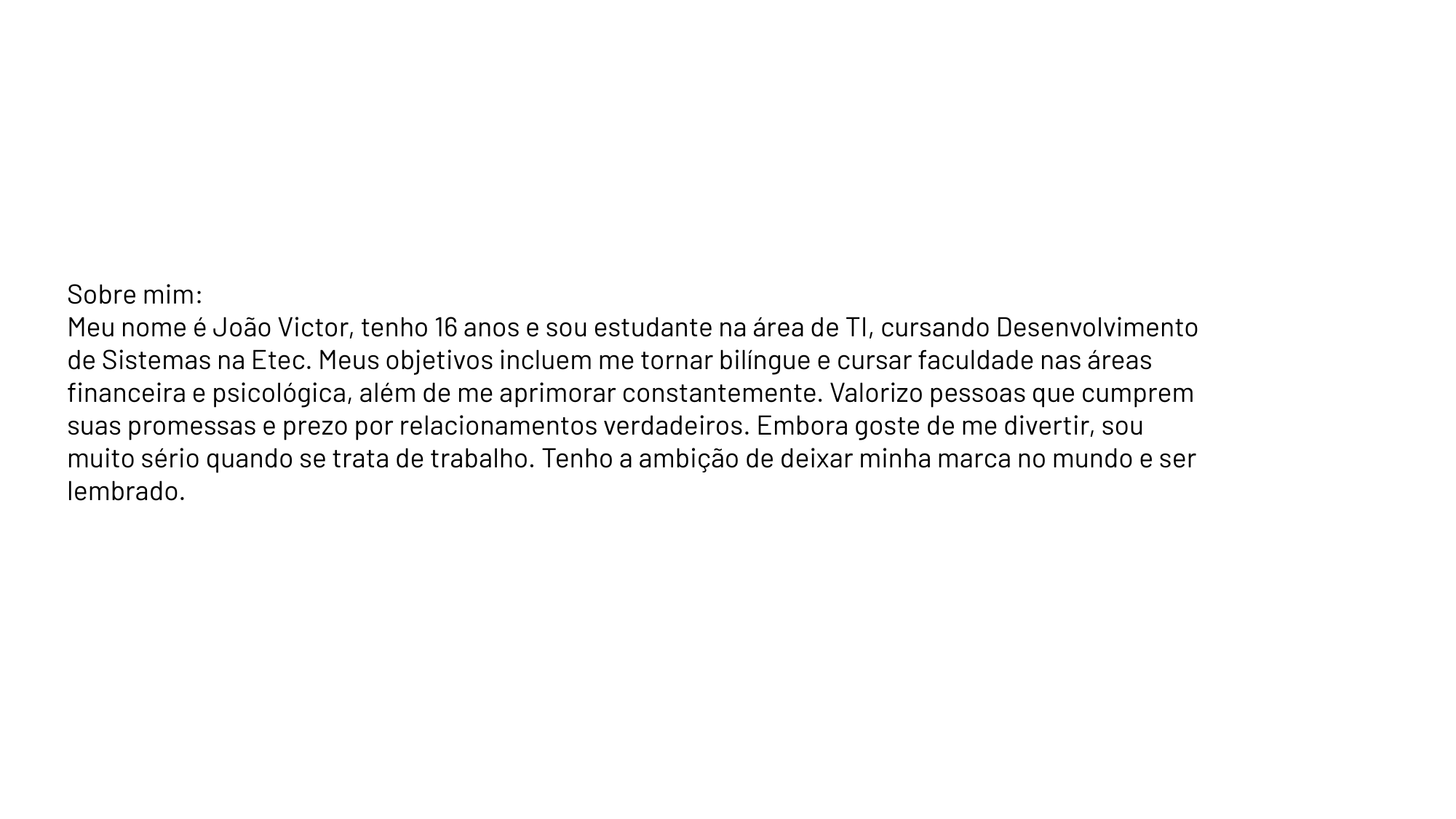

Sobre mim:
Meu nome é João Victor, tenho 16 anos e sou estudante na área de TI, cursando Desenvolvimento de Sistemas na Etec. Meus objetivos incluem me tornar bilíngue e cursar faculdade nas áreas financeira e psicológica, além de me aprimorar constantemente. Valorizo pessoas que cumprem suas promessas e prezo por relacionamentos verdadeiros. Embora goste de me divertir, sou muito sério quando se trata de trabalho. Tenho a ambição de deixar minha marca no mundo e ser lembrado.